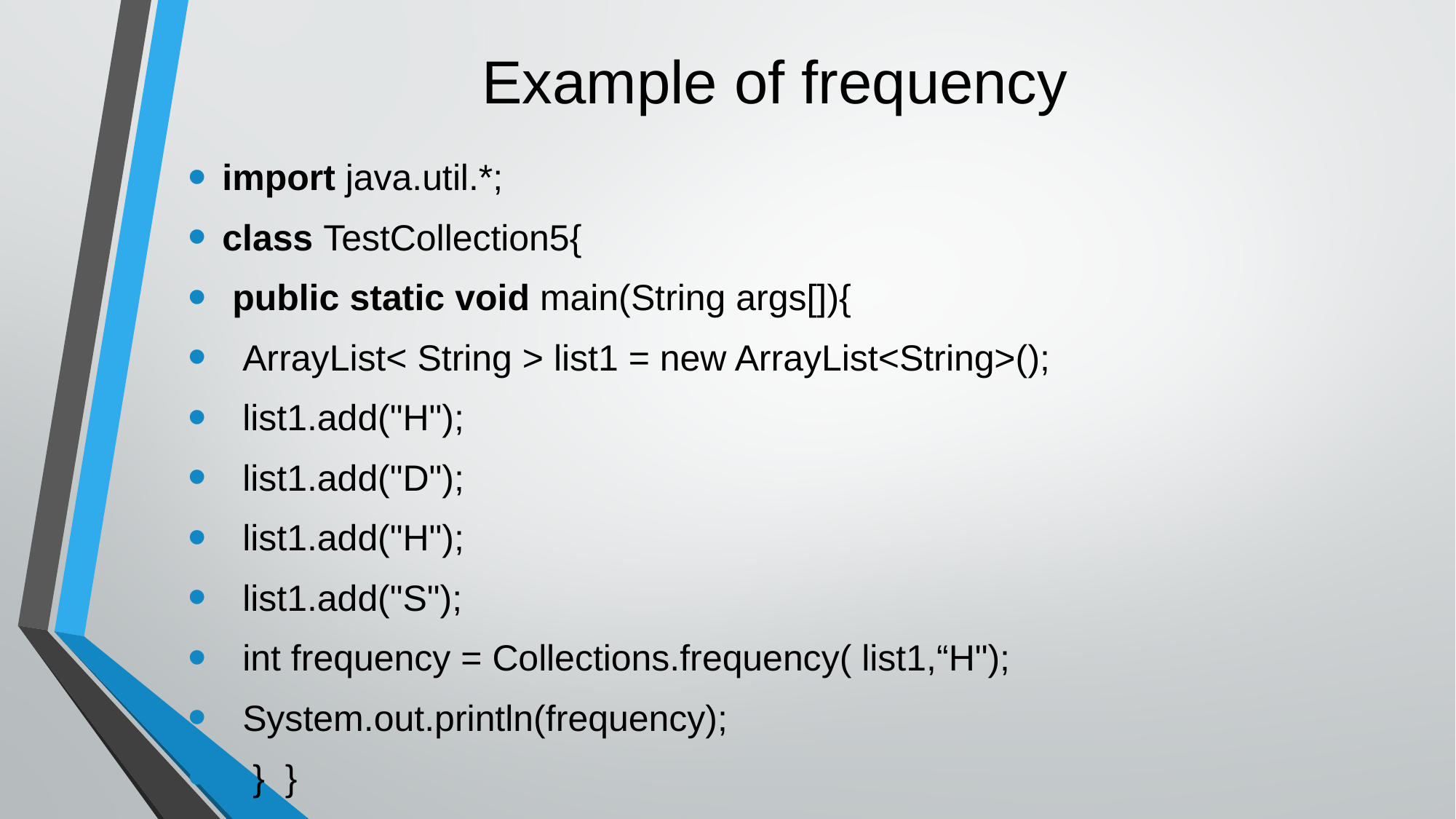

# Example of frequency
import java.util.*;
class TestCollection5{
 public static void main(String args[]){
  ArrayList< String > list1 = new ArrayList<String>();
  list1.add("H");
  list1.add("D");
  list1.add("H");
  list1.add("S");
  int frequency = Collections.frequency( list1,“H");
  System.out.println(frequency);
   }  }